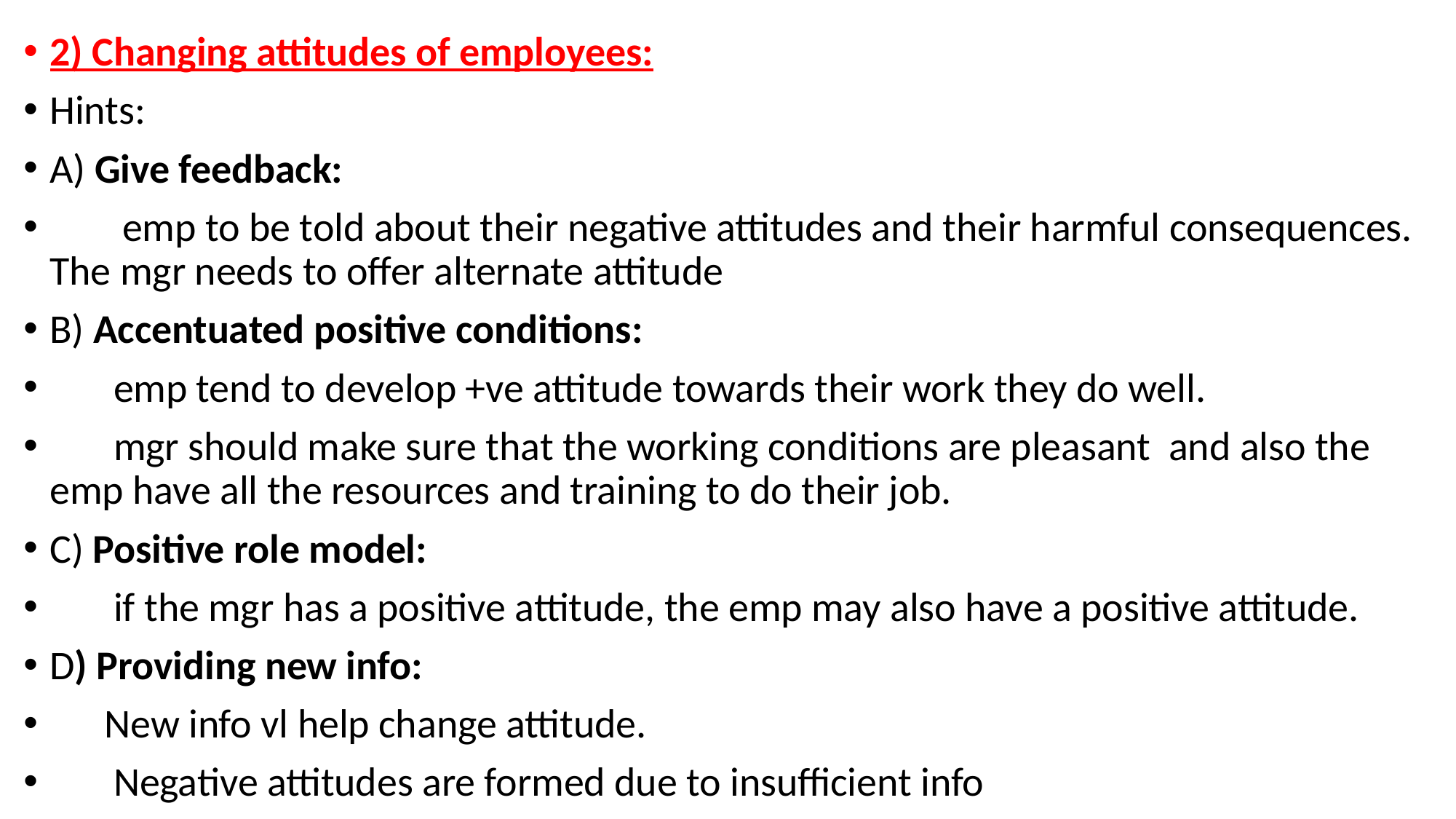

2) Changing attitudes of employees:
Hints:
A) Give feedback:
        emp to be told about their negative attitudes and their harmful consequences. The mgr needs to offer alternate attitude
B) Accentuated positive conditions:
       emp tend to develop +ve attitude towards their work they do well.
       mgr should make sure that the working conditions are pleasant  and also the emp have all the resources and training to do their job.
C) Positive role model:
       if the mgr has a positive attitude, the emp may also have a positive attitude.
D) Providing new info:
      New info vl help change attitude.
       Negative attitudes are formed due to insufficient info